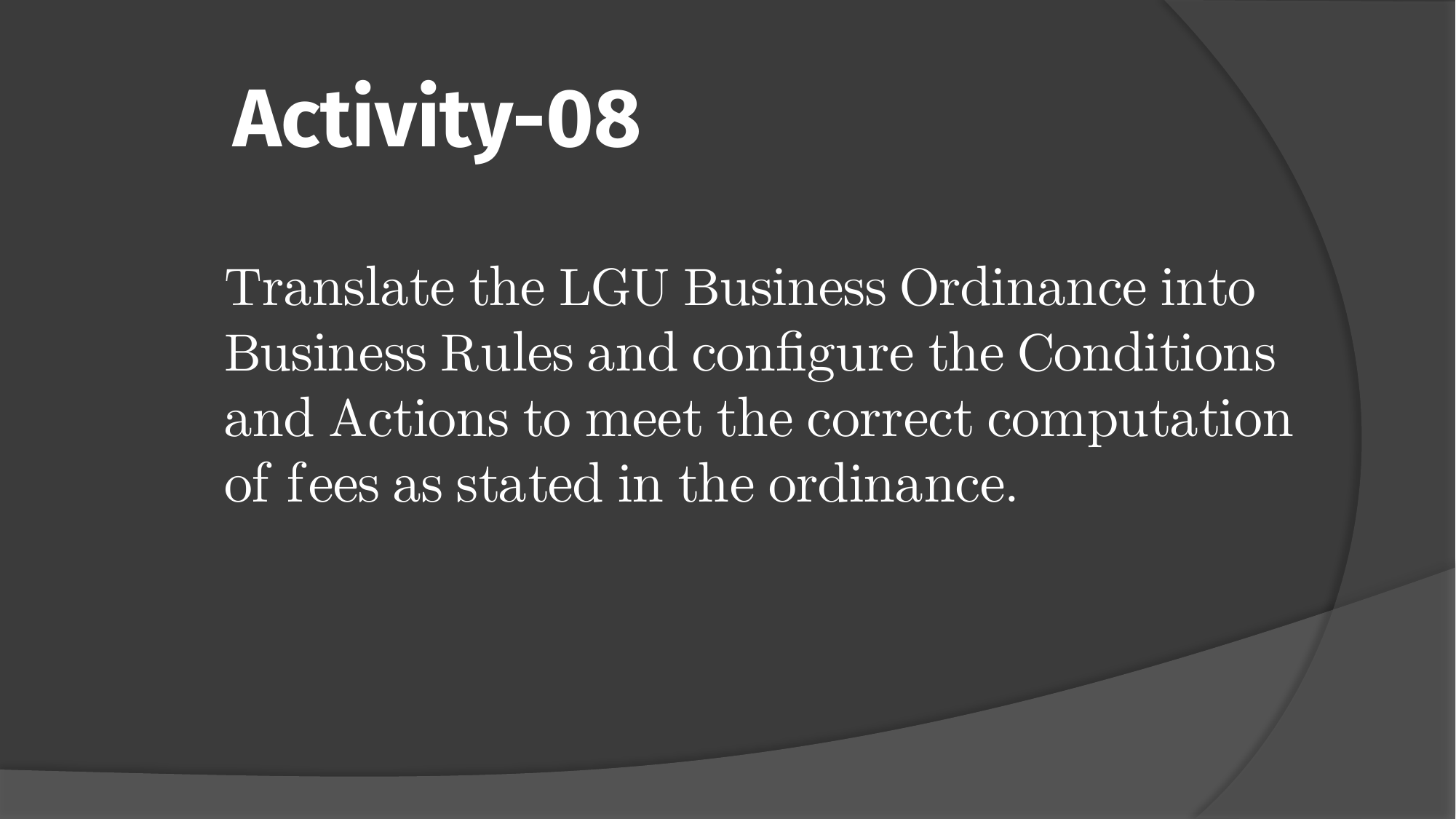

# Activity-08
Translate the LGU Business Ordinance into Business Rules and configure the Conditions and Actions to meet the correct computation of fees as stated in the ordinance.